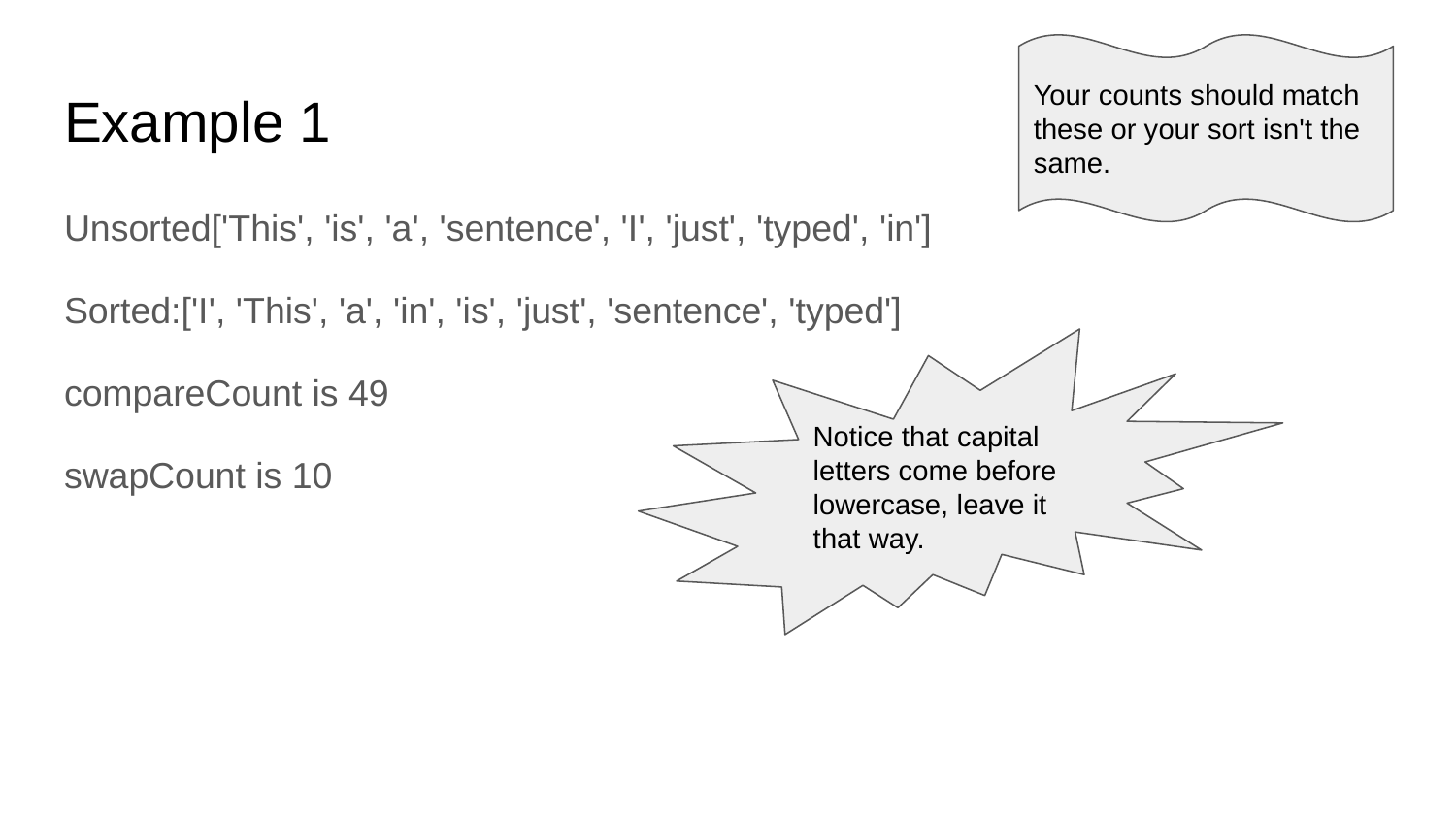

Your counts should match these or your sort isn't the same.
# Example 1
Unsorted['This', 'is', 'a', 'sentence', 'I', 'just', 'typed', 'in']
Sorted:['I', 'This', 'a', 'in', 'is', 'just', 'sentence', 'typed']
compareCount is 49
swapCount is 10

Notice that capital letters come before lowercase, leave it that way.